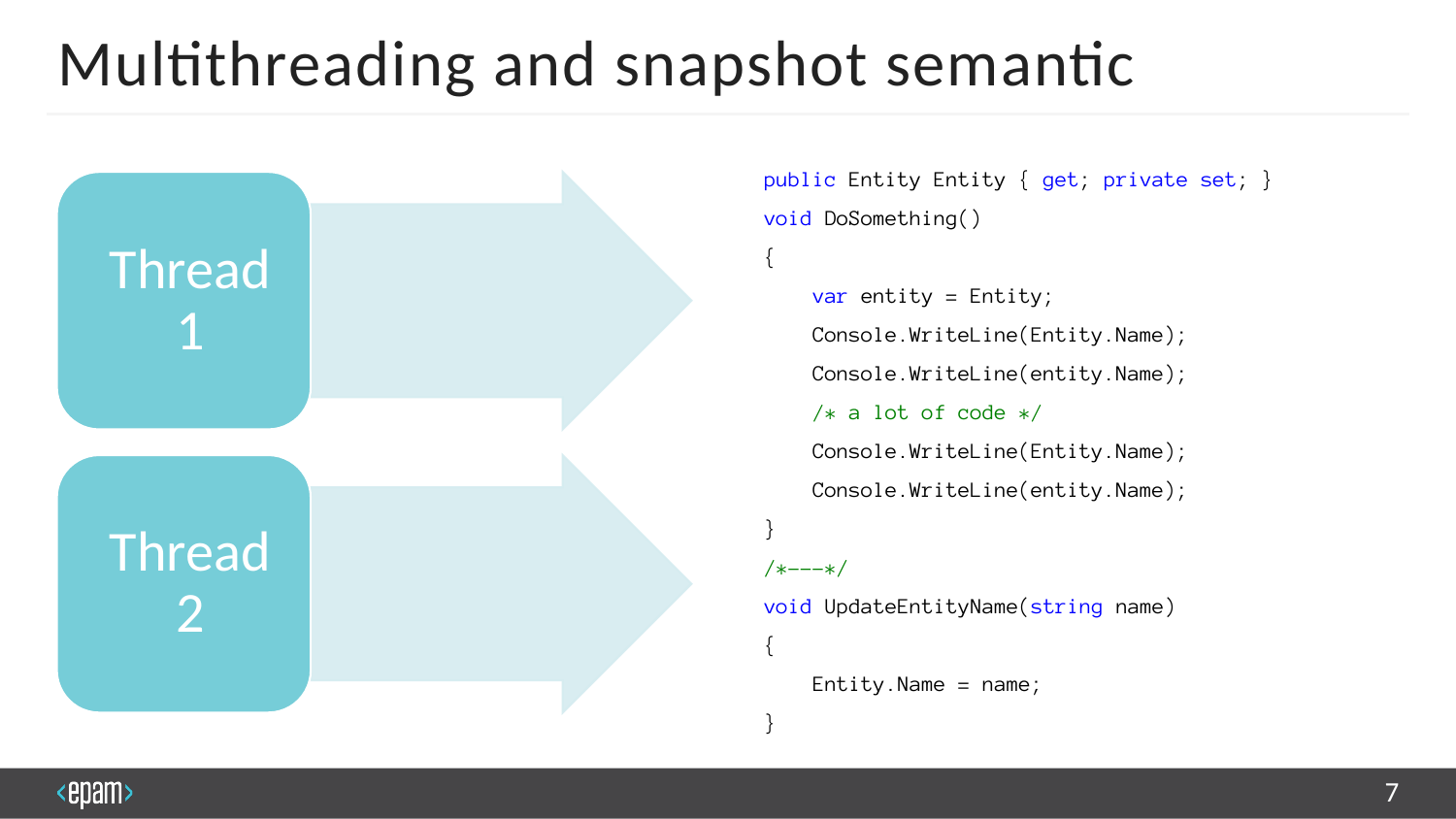

# Multithreading and snapshot semantic
Thread1
Thread2
public Entity Entity { get; private set; }
void DoSomething()
{
    var entity = Entity;
    Console.WriteLine(Entity.Name);
    Console.WriteLine(entity.Name);
    /* a lot of code */
    Console.WriteLine(Entity.Name);
    Console.WriteLine(entity.Name);
}
/*---*/
void UpdateEntityName(string name)
{
    Entity.Name = name;
}

7